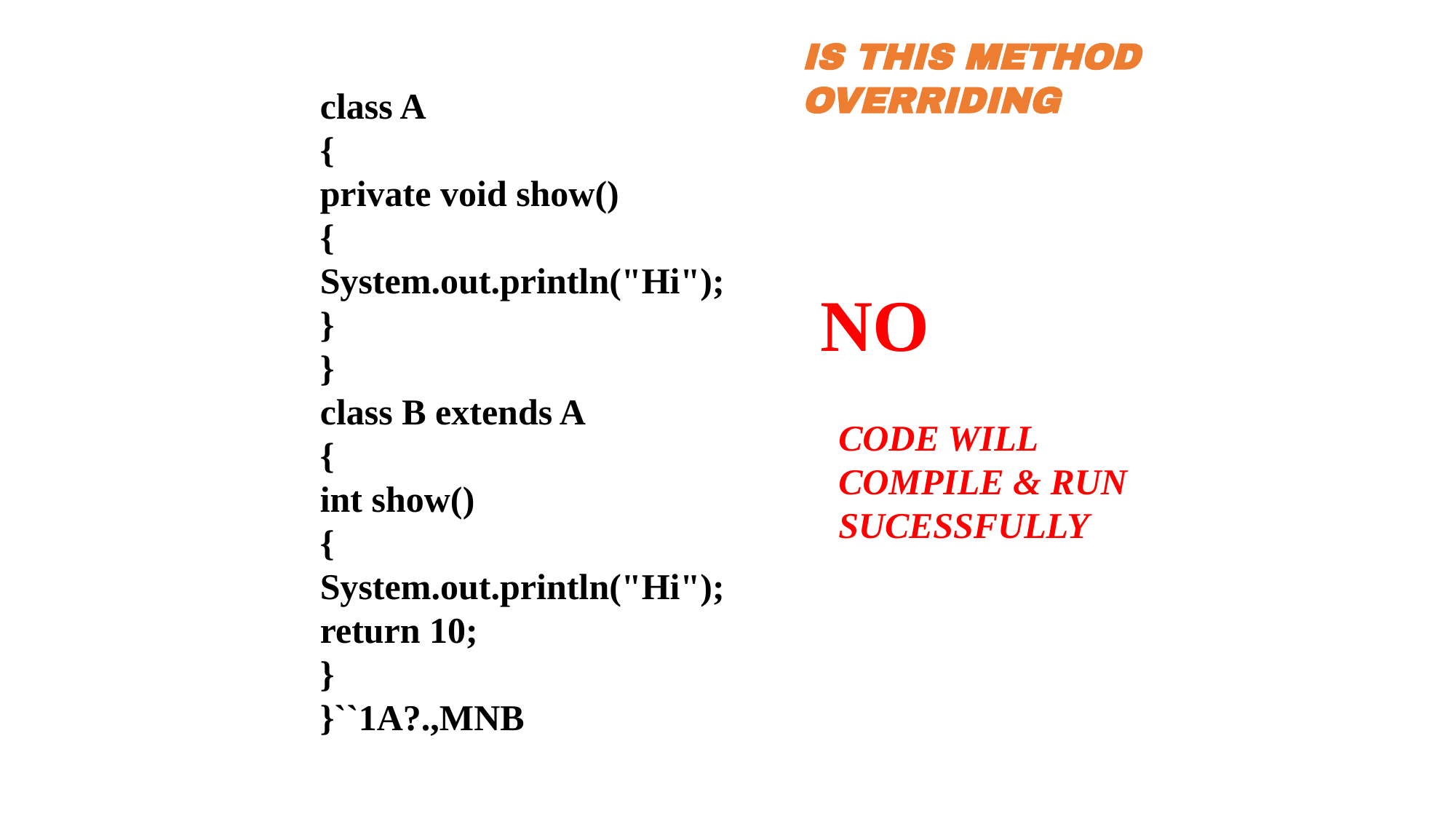

IS THIS METHOD OVERRIDING
class A
{
private void show()
{
System.out.println("Hi");
}
}
class B extends A
{
int show()
{
System.out.println("Hi");
return 10;
}
}``1A?.,MNB
NO
CODE WILL COMPILE & RUN SUCESSFULLY